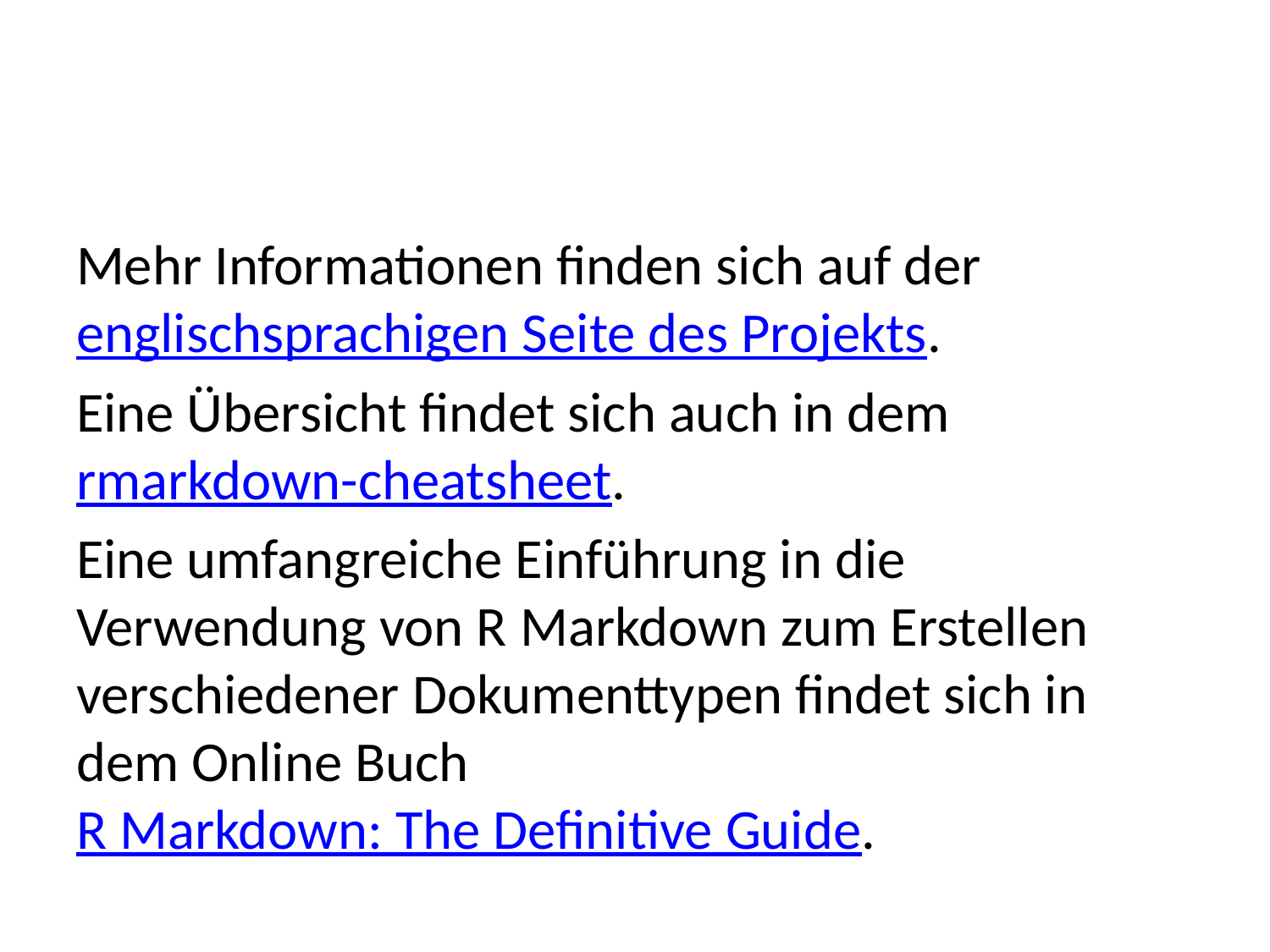

Mehr Informationen finden sich auf der englischsprachigen Seite des Projekts.
Eine Übersicht findet sich auch in dem rmarkdown-cheatsheet.
Eine umfangreiche Einführung in die Verwendung von R Markdown zum Erstellen verschiedener Dokumenttypen findet sich in dem Online Buch R Markdown: The Definitive Guide.